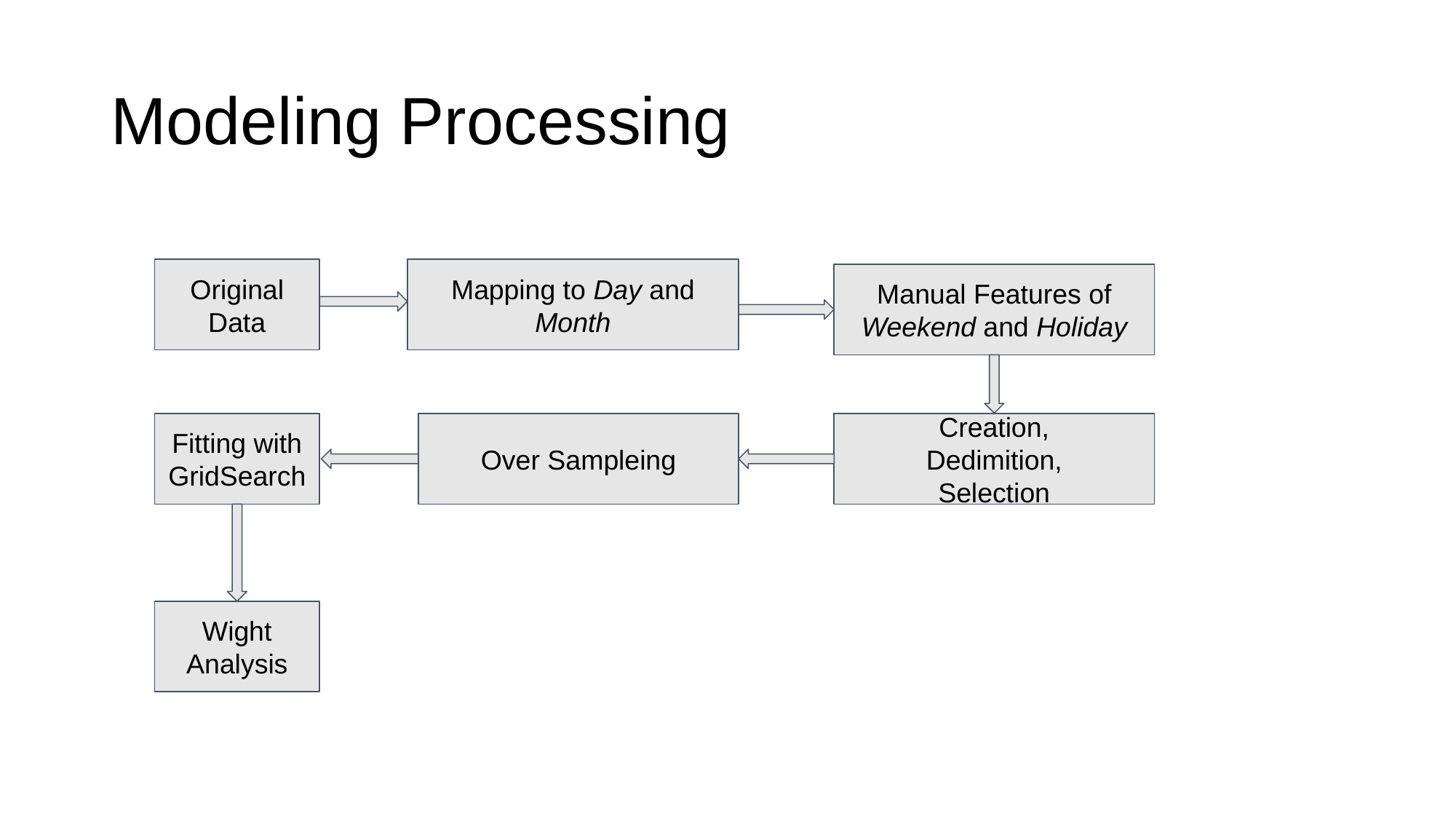

# Modeling Processing
Original Data
Mapping to Day and Month
Manual Features of Weekend and Holiday

Fitting with GridSearch
Over Sampleing
Creation,
Dedimition,
Selection

Wight Analysis